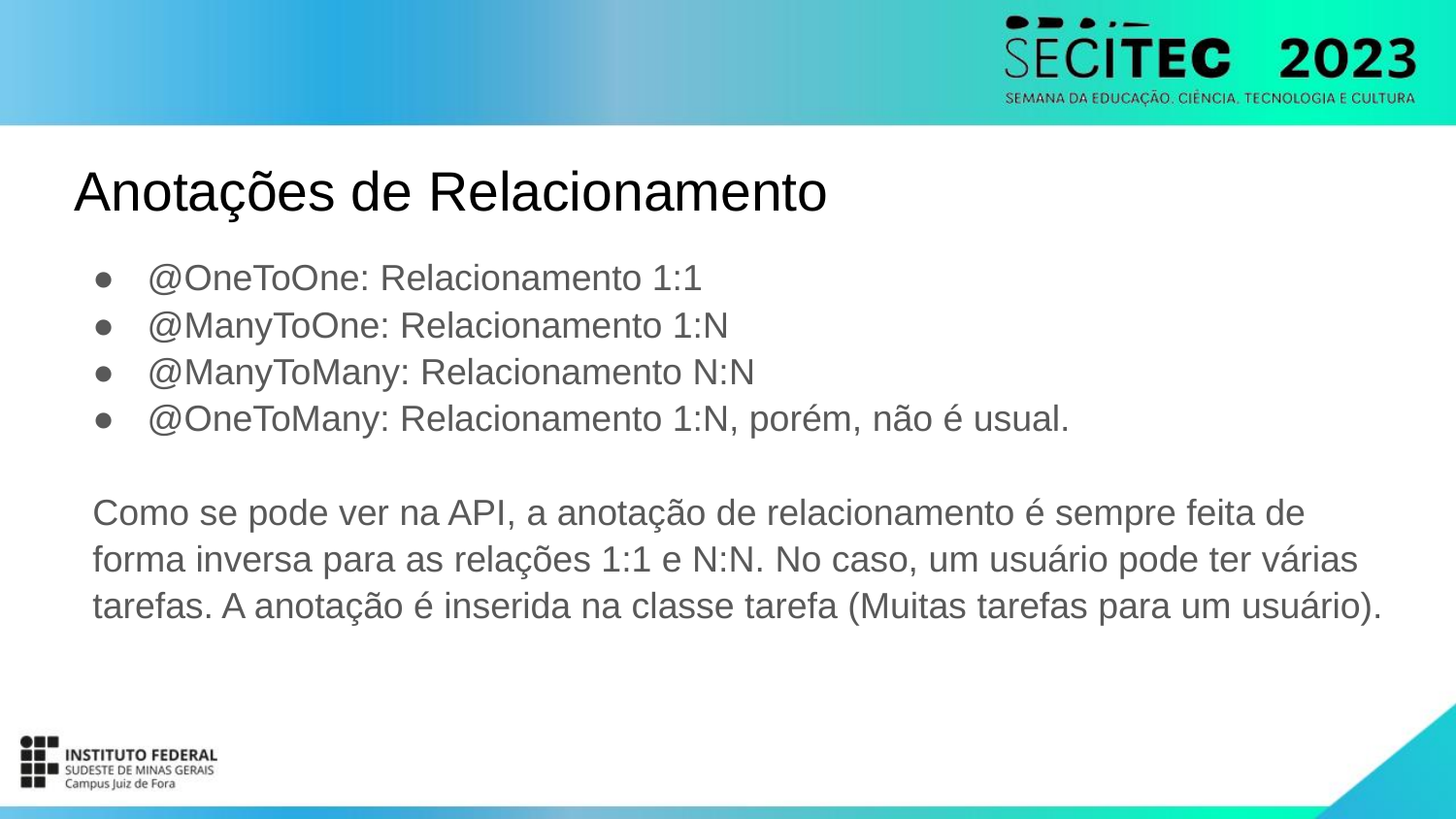

# Anotações de Relacionamento
@OneToOne: Relacionamento 1:1
@ManyToOne: Relacionamento 1:N
@ManyToMany: Relacionamento N:N
@OneToMany: Relacionamento 1:N, porém, não é usual.

Como se pode ver na API, a anotação de relacionamento é sempre feita de forma inversa para as relações 1:1 e N:N. No caso, um usuário pode ter várias tarefas. A anotação é inserida na classe tarefa (Muitas tarefas para um usuário).